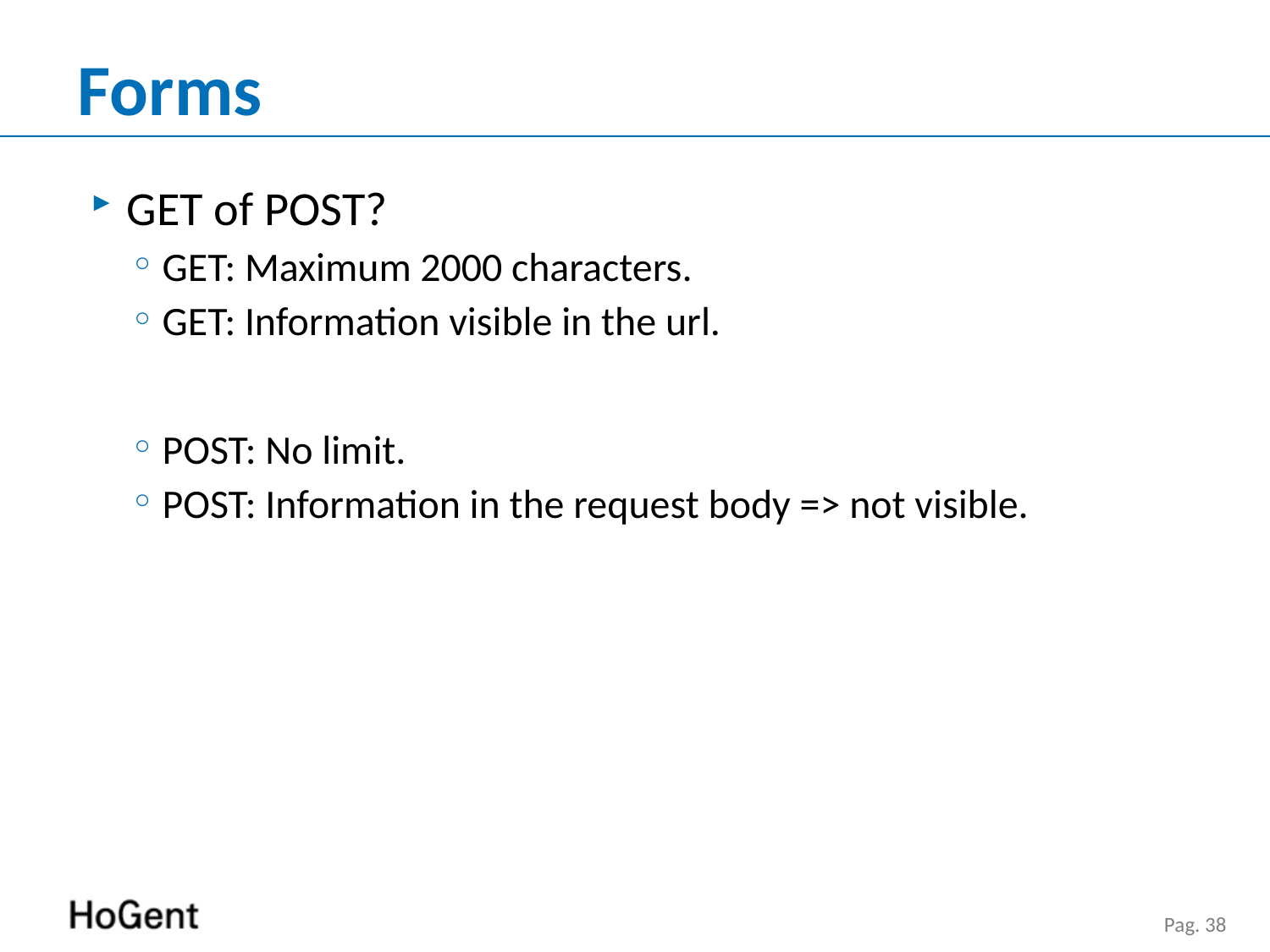

# Forms
GET of POST?
GET: Maximum 2000 characters.
GET: Information visible in the url.

POST: No limit.
POST: Information in the request body => not visible.

Pag. 38